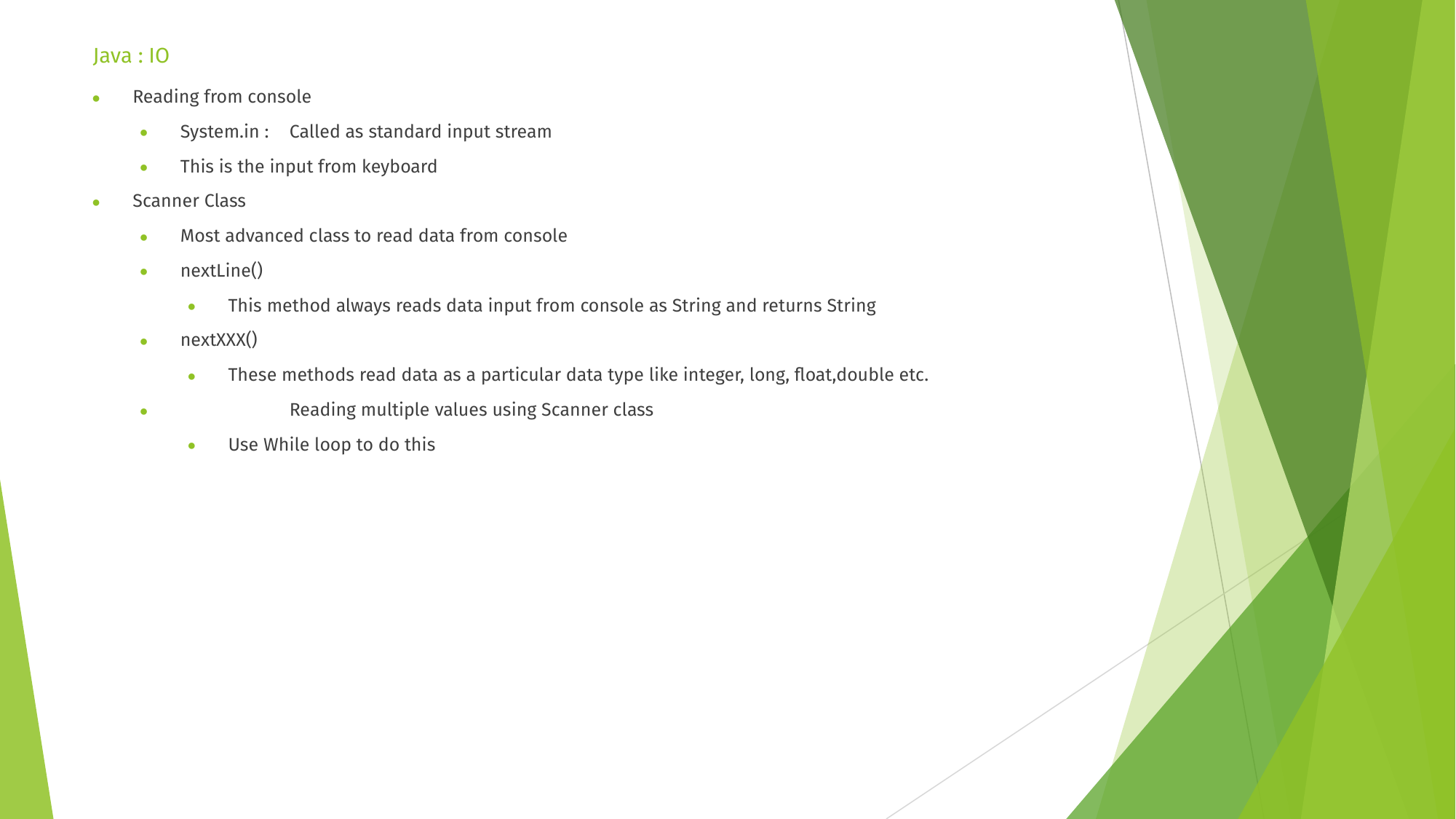

# Java : IO
Reading from console
System.in : 	Called as standard input stream
This is the input from keyboard
Scanner Class
Most advanced class to read data from console
nextLine()
This method always reads data input from console as String and returns String
nextXXX()
These methods read data as a particular data type like integer, long, float,double etc.
	Reading multiple values using Scanner class
Use While loop to do this